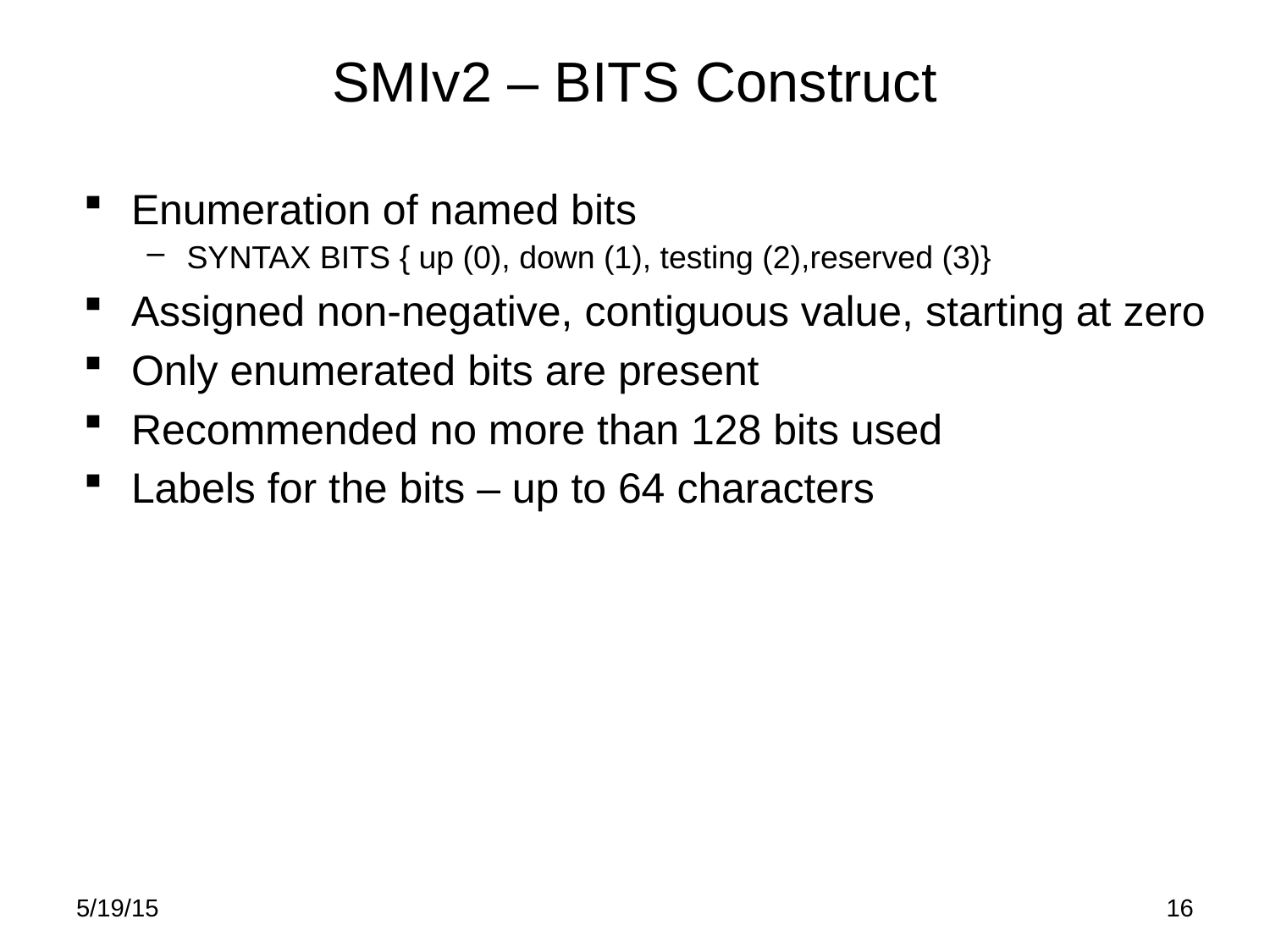

# SMIv2 – BITS Construct
Enumeration of named bits
SYNTAX BITS { up (0), down (1), testing (2),reserved (3)}
Assigned non-negative, contiguous value, starting at zero
Only enumerated bits are present
Recommended no more than 128 bits used
Labels for the bits – up to 64 characters

5/19/15
16